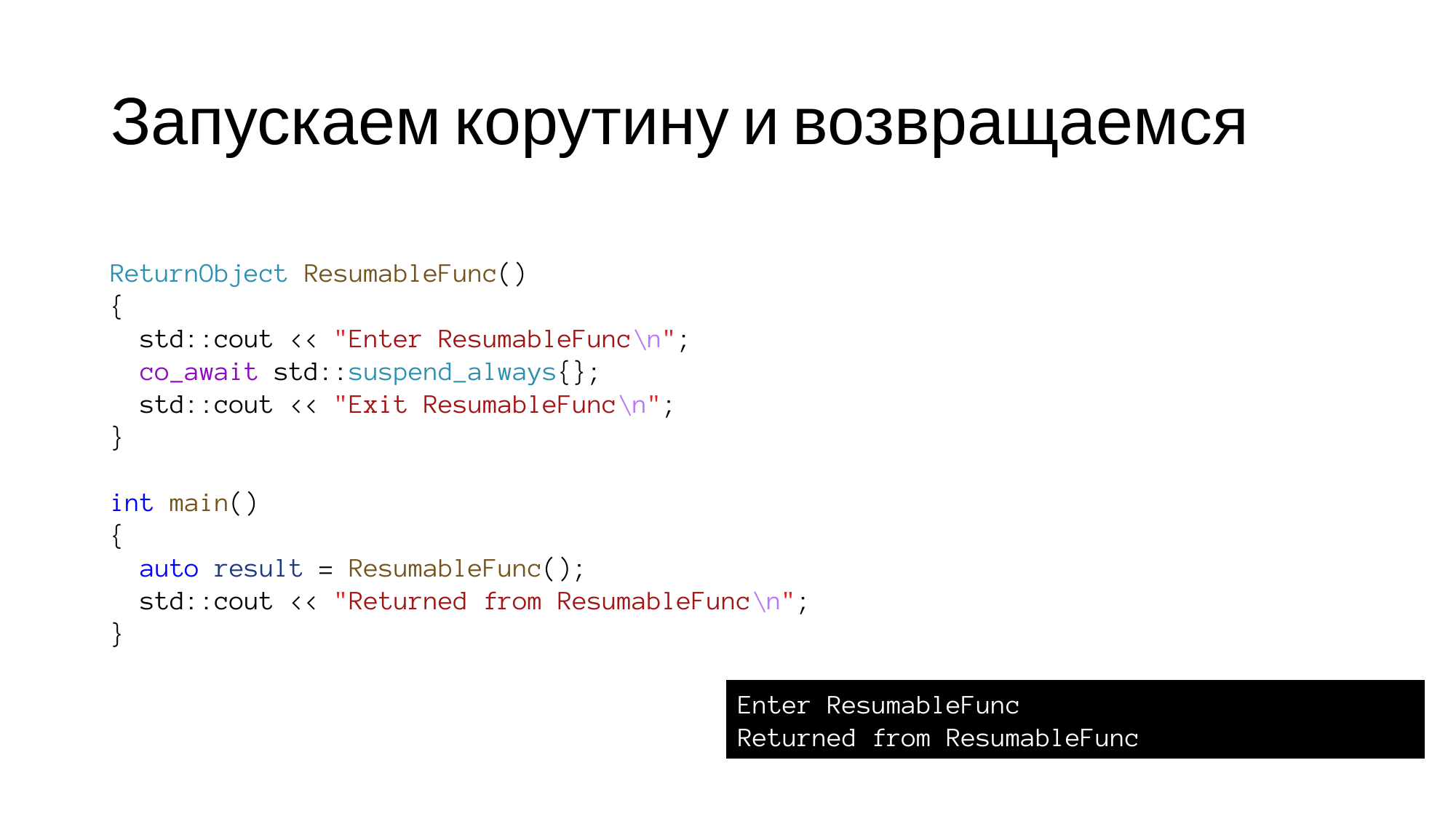

# Запускаем корутину и возвращаемся
ReturnObject ResumableFunc()
{
  std::cout << "Enter ResumableFunc\n";
  co_await std::suspend_always{};
  std::cout << "Exit ResumableFunc\n";
}
int main()
{
  auto result = ResumableFunc();
  std::cout << "Returned from ResumableFunc\n";
}
Enter ResumableFunc
Returned from ResumableFunc